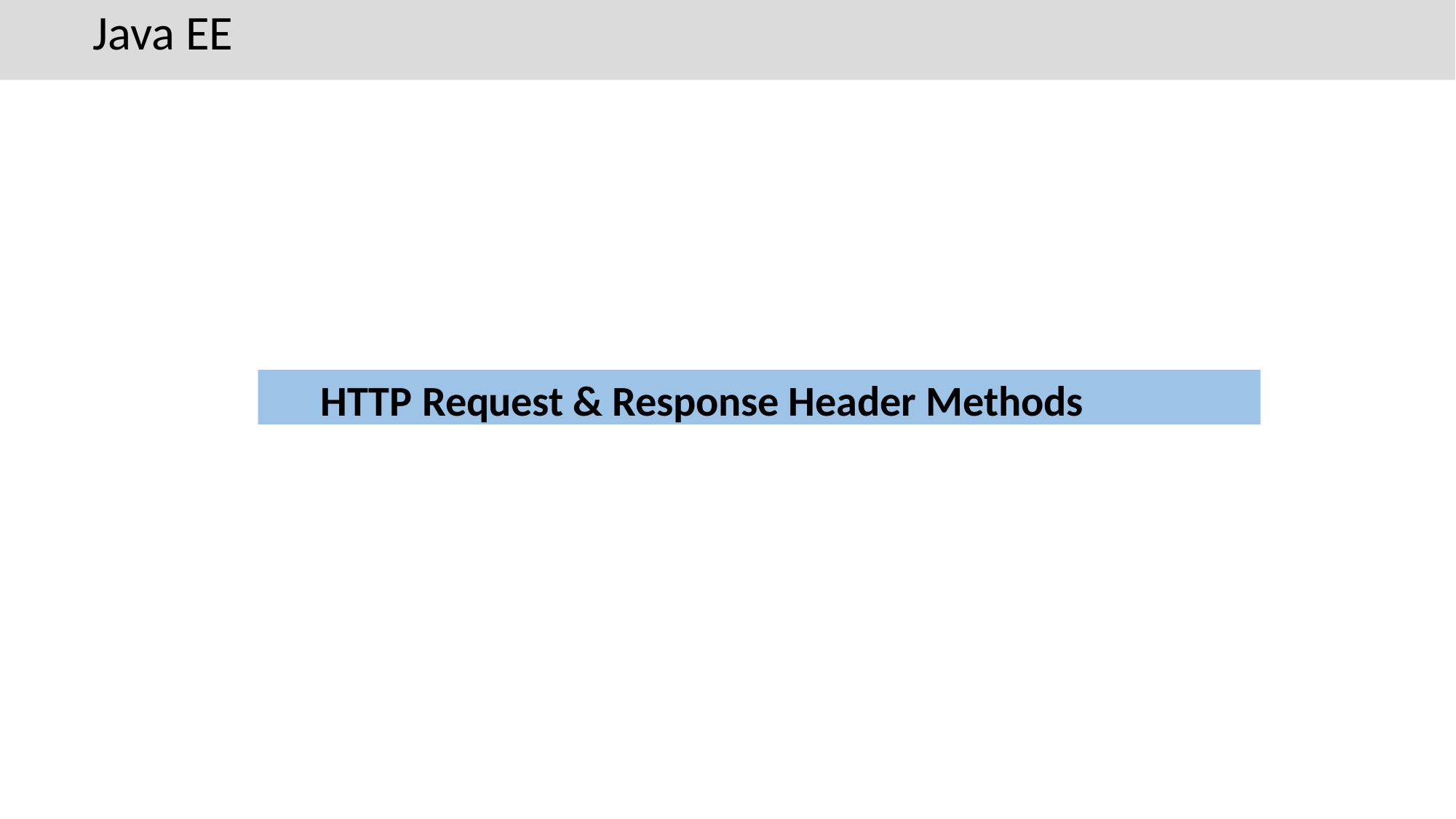

Java EE
HTTP Request & Response Header Methods